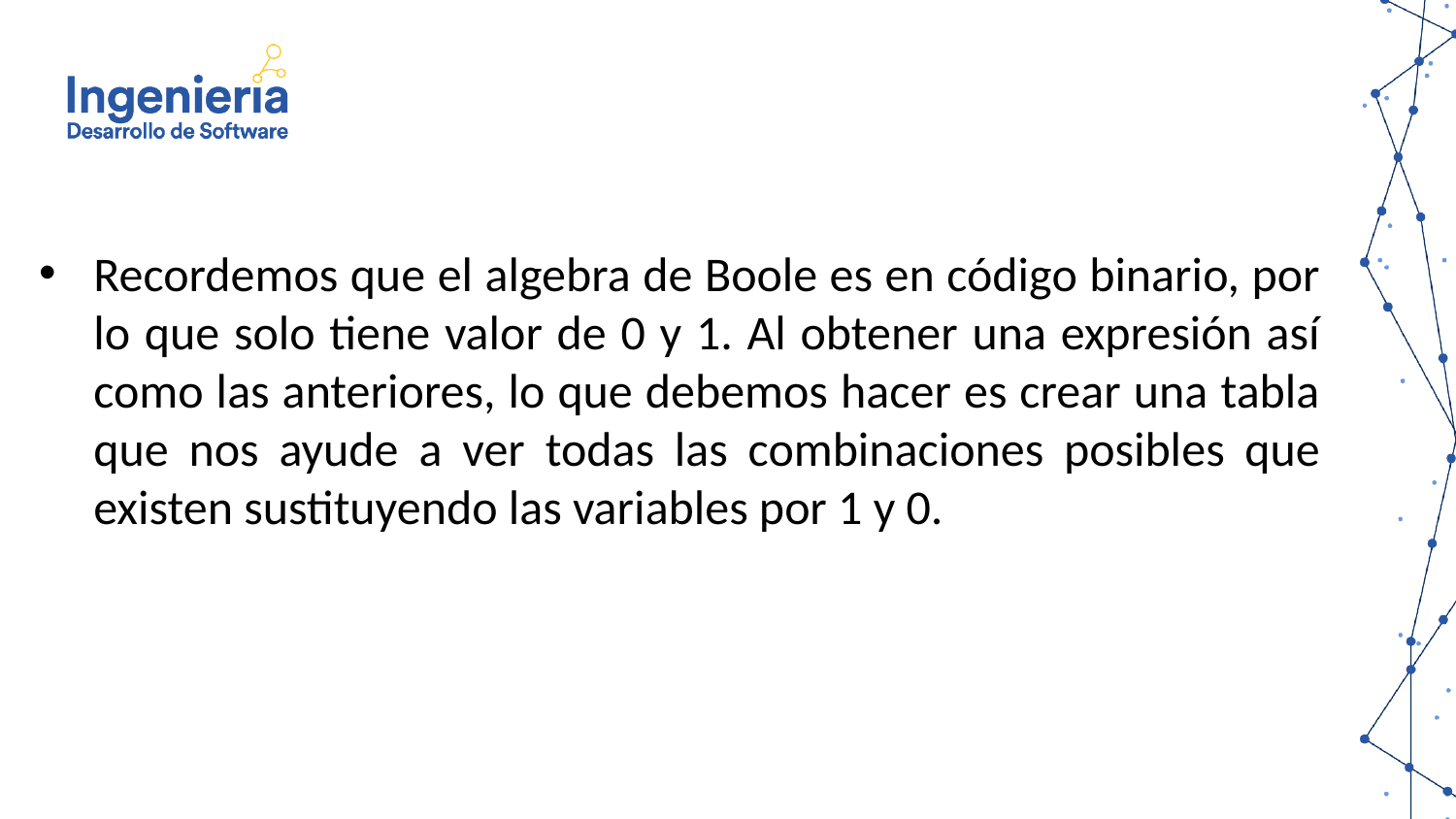

Recordemos que el algebra de Boole es en código binario, por lo que solo tiene valor de 0 y 1. Al obtener una expresión así como las anteriores, lo que debemos hacer es crear una tabla que nos ayude a ver todas las combinaciones posibles que existen sustituyendo las variables por 1 y 0.